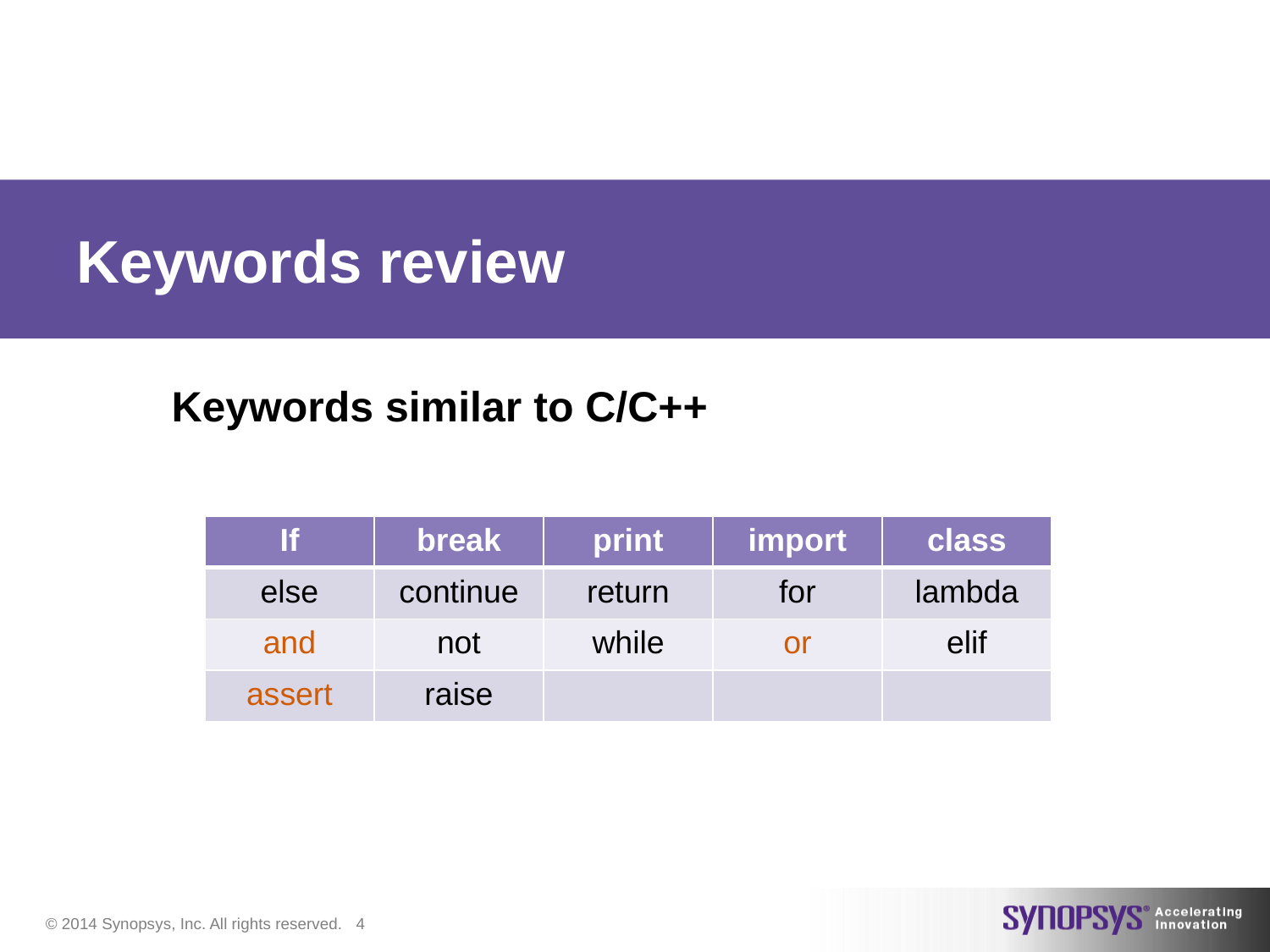

# Keywords review
Keywords similar to C/C++
| If | break | print | import | class |
| --- | --- | --- | --- | --- |
| else | continue | return | for | lambda |
| and | not | while | or | elif |
| assert | raise |  |  |  |